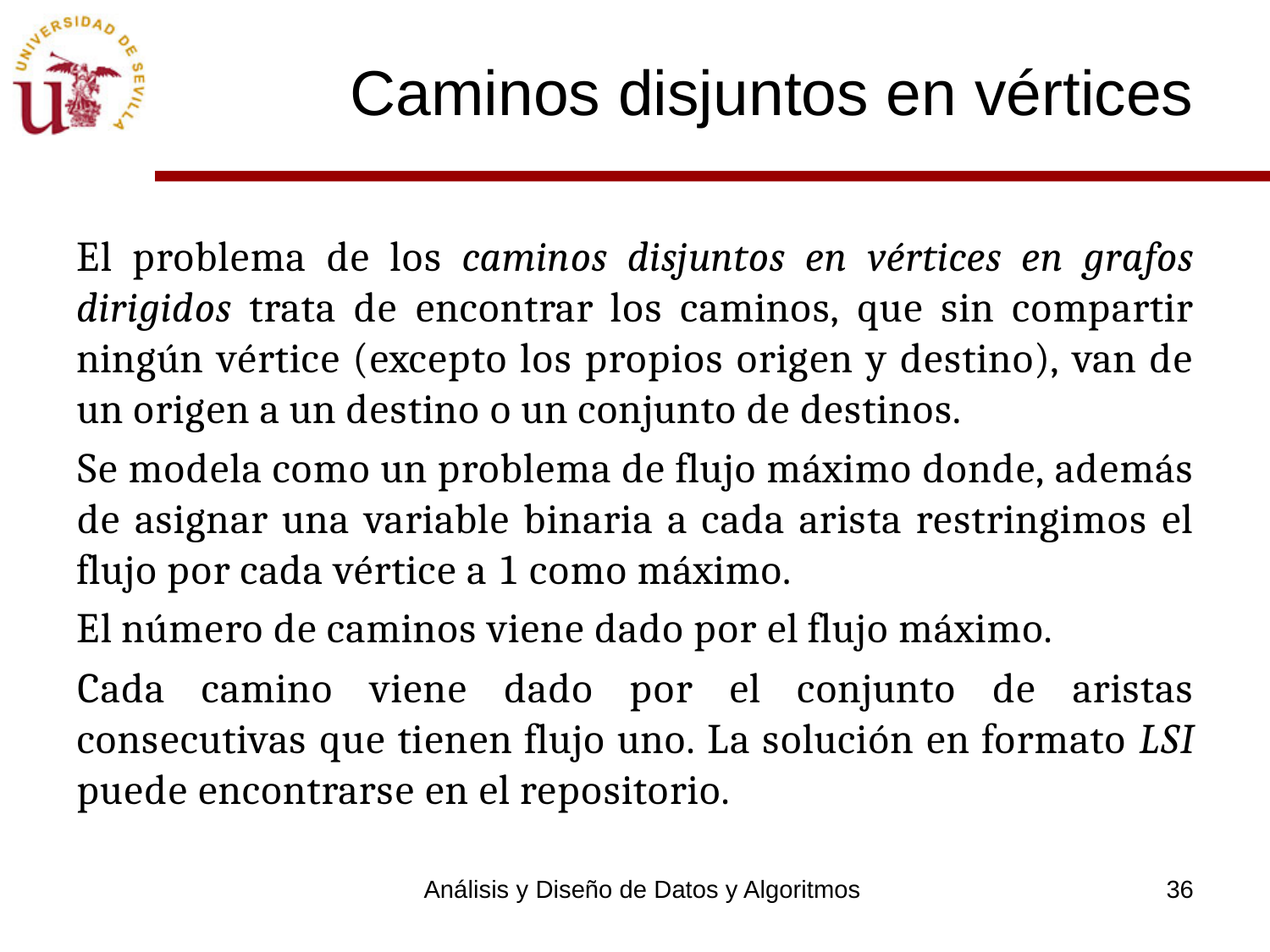

# Caminos disjuntos en vértices
El problema de los caminos disjuntos en vértices en grafos dirigidos trata de encontrar los caminos, que sin compartir ningún vértice (excepto los propios origen y destino), van de un origen a un destino o un conjunto de destinos.
Se modela como un problema de flujo máximo donde, además de asignar una variable binaria a cada arista restringimos el flujo por cada vértice a 1 como máximo.
El número de caminos viene dado por el flujo máximo.
Cada camino viene dado por el conjunto de aristas consecutivas que tienen flujo uno. La solución en formato LSI puede encontrarse en el repositorio.

Análisis y Diseño de Datos y Algoritmos
36